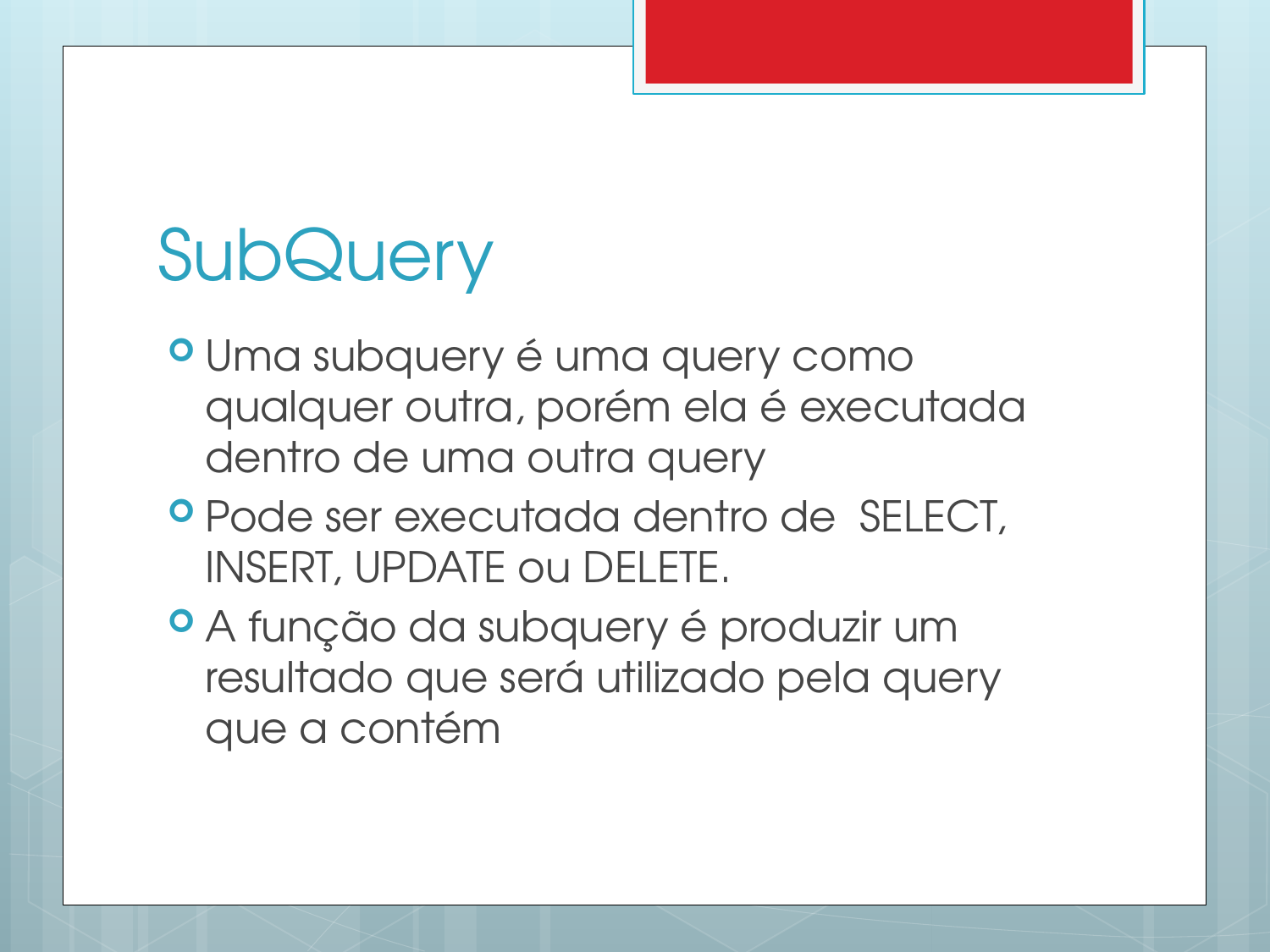

# SubQuery
Uma subquery é uma query como qualquer outra, porém ela é executada dentro de uma outra query
Pode ser executada dentro de  SELECT, INSERT, UPDATE ou DELETE.
A função da subquery é produzir um resultado que será utilizado pela query que a contém